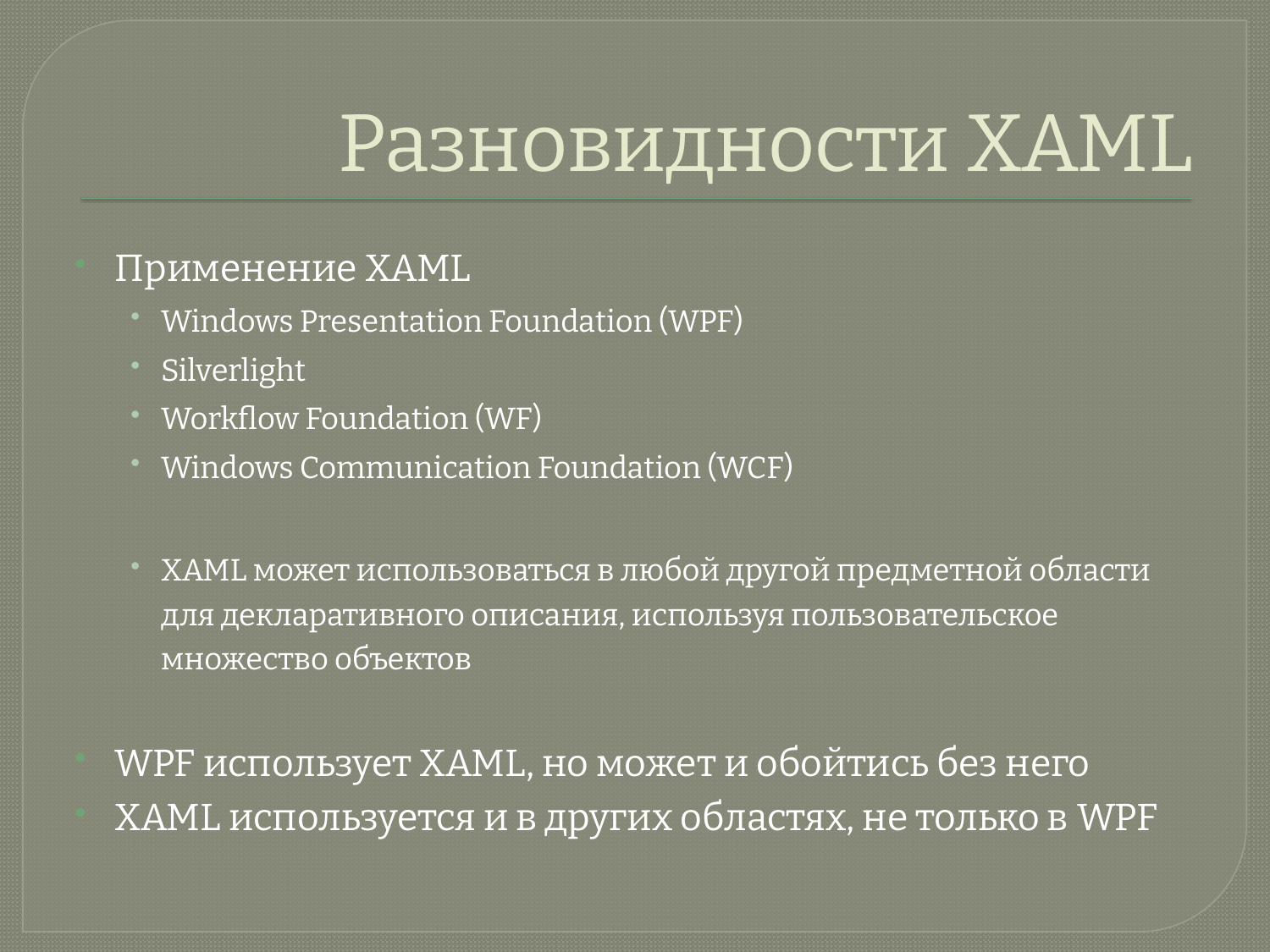

# Разновидности XAML
Применение XAML
Windows Presentation Foundation (WPF)
Silverlight
Workflow Foundation (WF)
Windows Communication Foundation (WCF)

XAML может использоваться в любой другой предметной области для декларативного описания, используя пользовательское множество объектов

WPF использует XAML, но может и обойтись без него
XAML используется и в других областях, не только в WPF